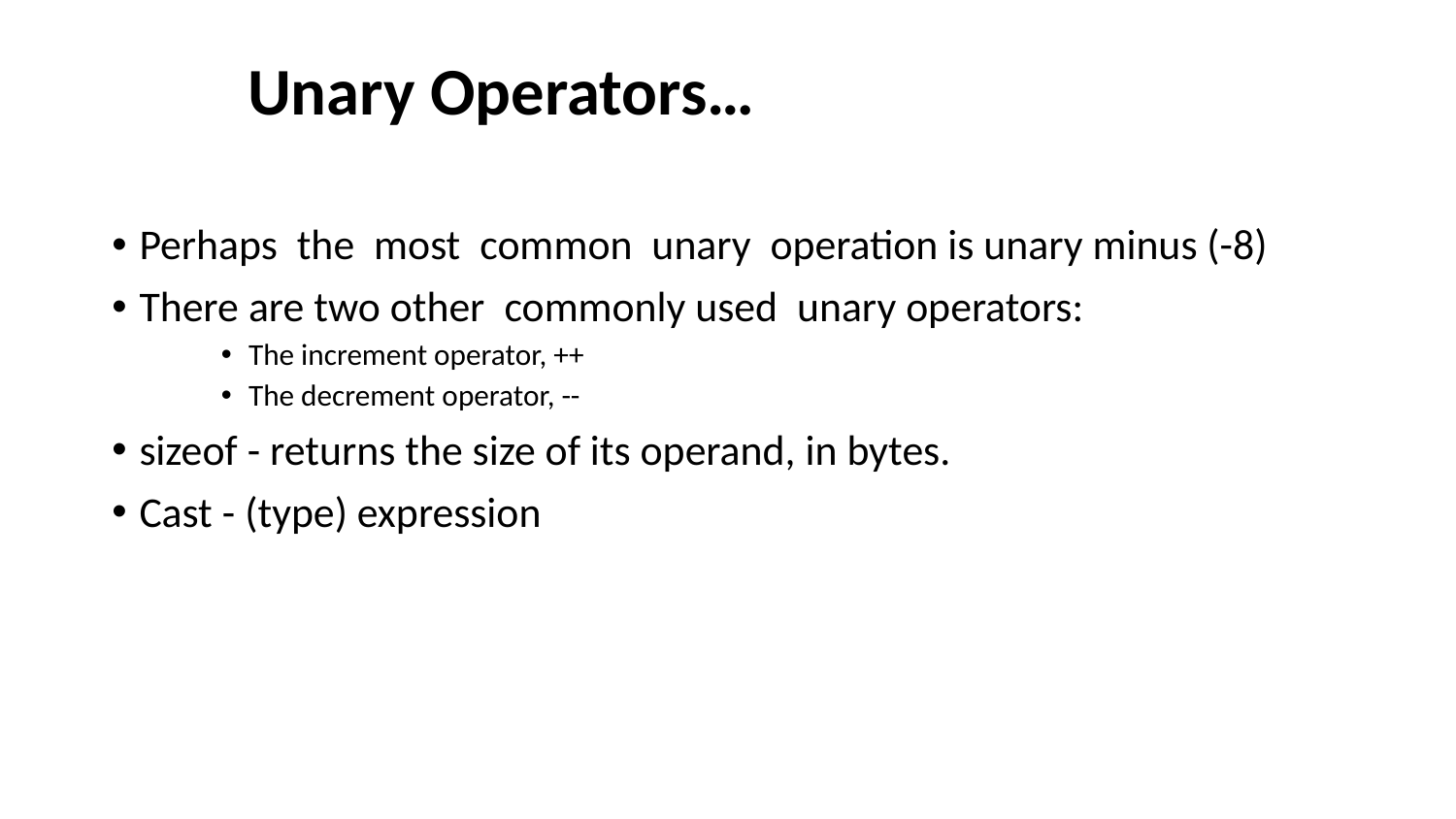

# Unary Operators…
Perhaps  the  most  common  unary  operation is unary minus (-8)
There are two other  commonly used  unary operators:
The increment operator, ++
The decrement operator, --
sizeof - returns the size of its operand, in bytes.
Cast - (type) expression